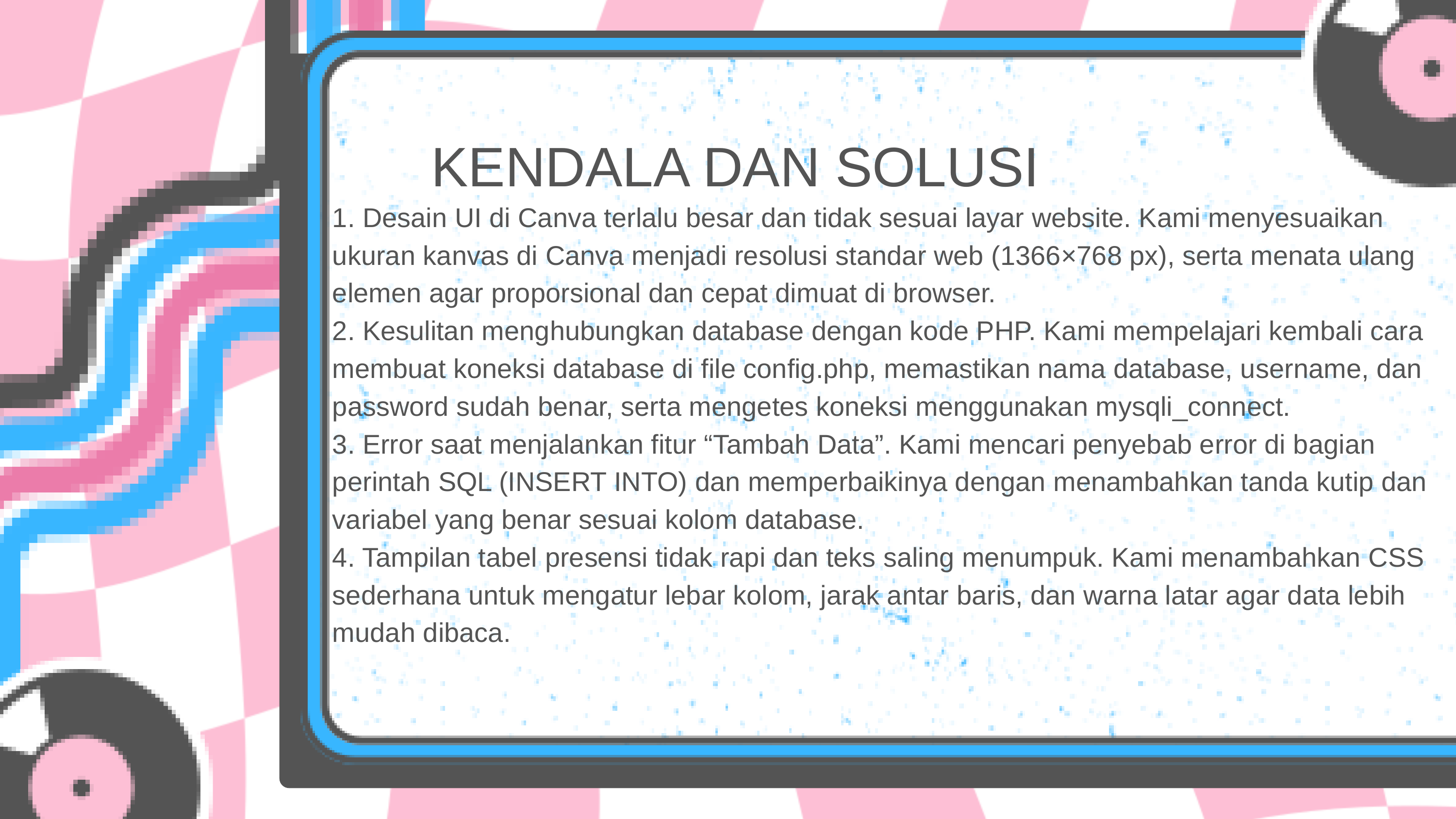

KENDALA DAN SOLUSI
1. Desain UI di Canva terlalu besar dan tidak sesuai layar website. Kami menyesuaikan ukuran kanvas di Canva menjadi resolusi standar web (1366×768 px), serta menata ulang elemen agar proporsional dan cepat dimuat di browser.
2. Kesulitan menghubungkan database dengan kode PHP. Kami mempelajari kembali cara membuat koneksi database di file config.php, memastikan nama database, username, dan password sudah benar, serta mengetes koneksi menggunakan mysqli_connect.
3. Error saat menjalankan fitur “Tambah Data”. Kami mencari penyebab error di bagian perintah SQL (INSERT INTO) dan memperbaikinya dengan menambahkan tanda kutip dan variabel yang benar sesuai kolom database.
4. Tampilan tabel presensi tidak rapi dan teks saling menumpuk. Kami menambahkan CSS sederhana untuk mengatur lebar kolom, jarak antar baris, dan warna latar agar data lebih mudah dibaca.